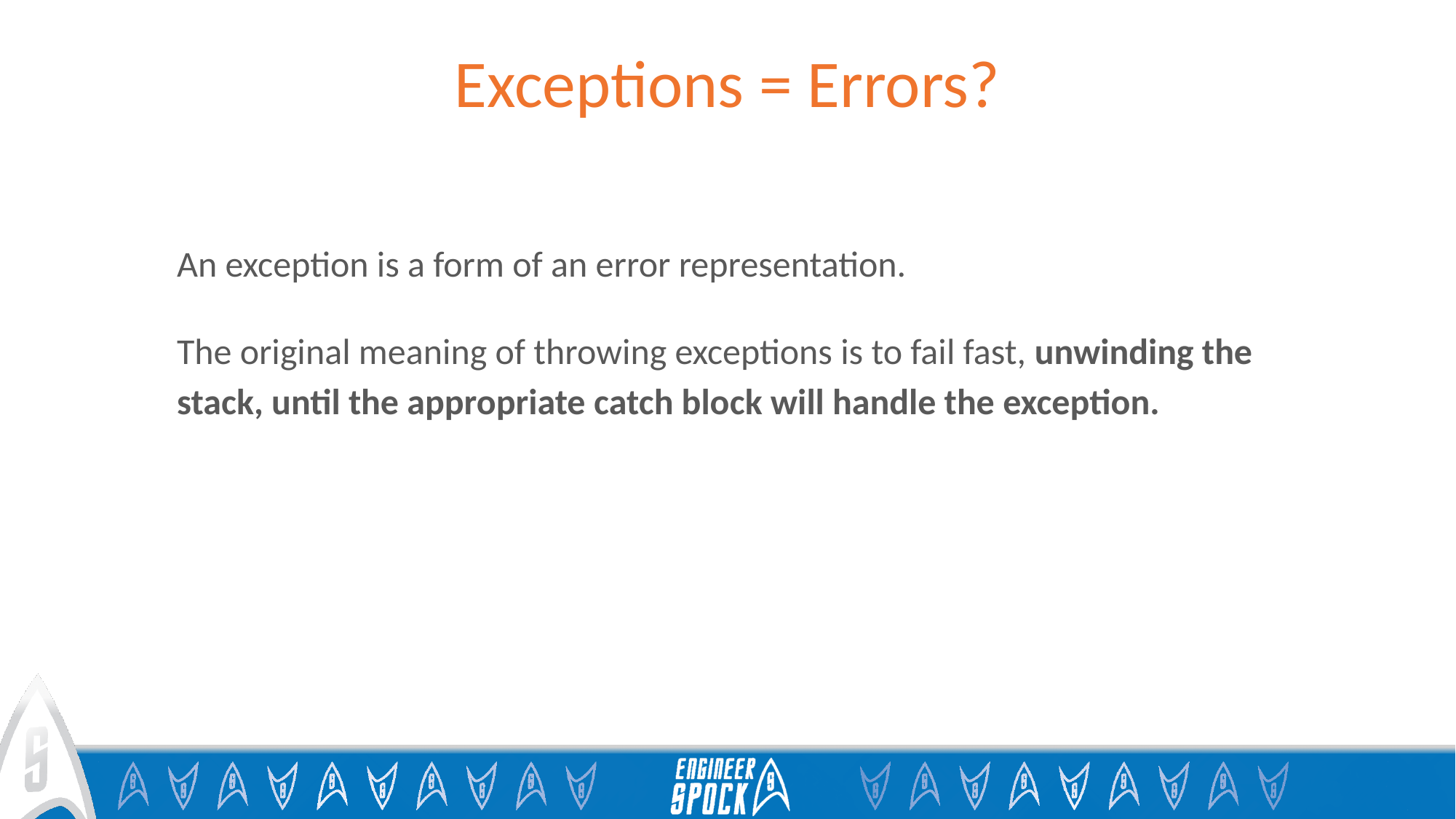

# Exceptions = Errors?
An exception is a form of an error representation.
The original meaning of throwing exceptions is to fail fast, unwinding the stack, until the appropriate catch block will handle the exception.